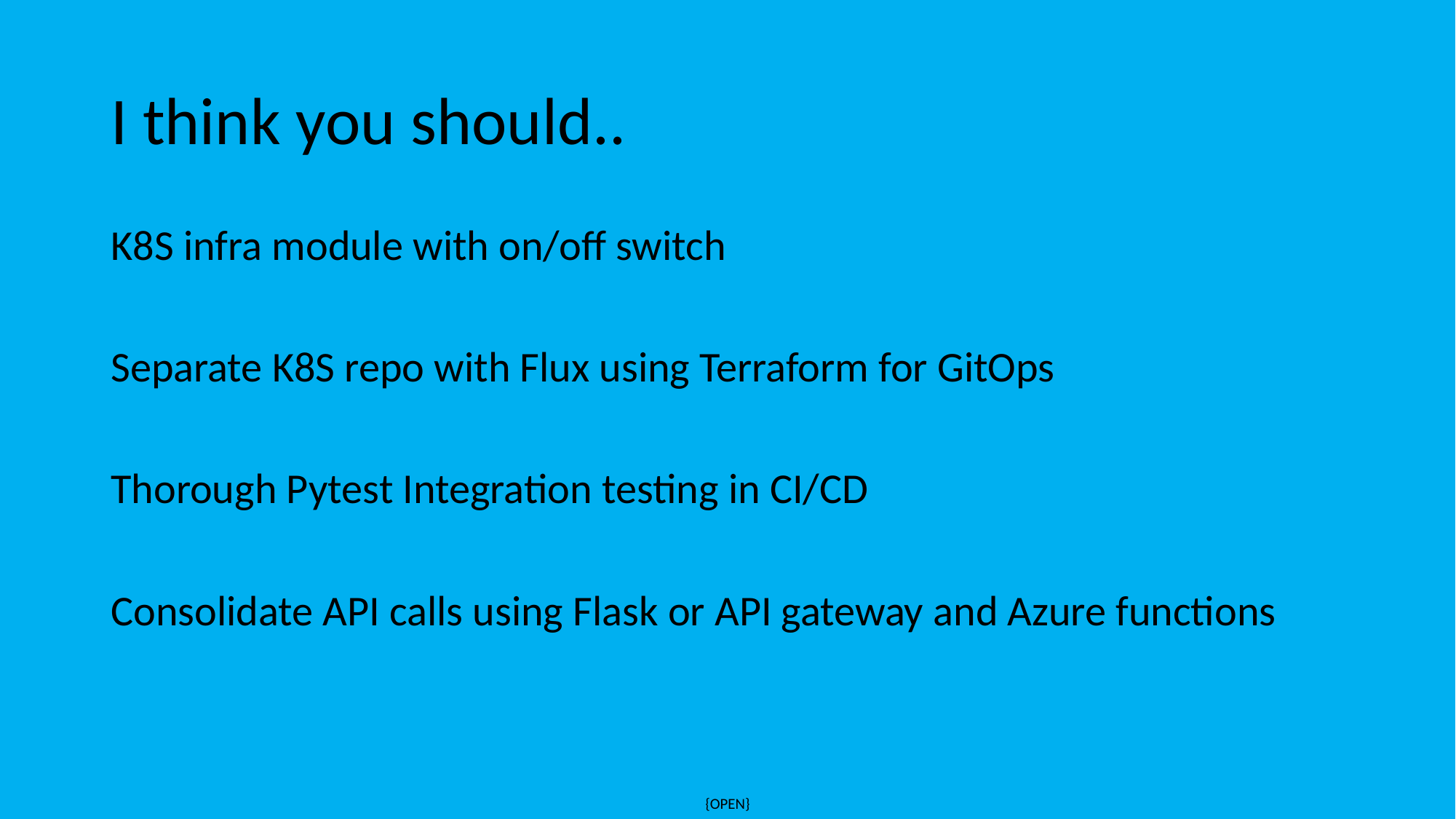

# I think you should..
K8S infra module with on/off switch

Separate K8S repo with Flux using Terraform for GitOps

Thorough Pytest Integration testing in CI/CD

Consolidate API calls using Flask or API gateway and Azure functions